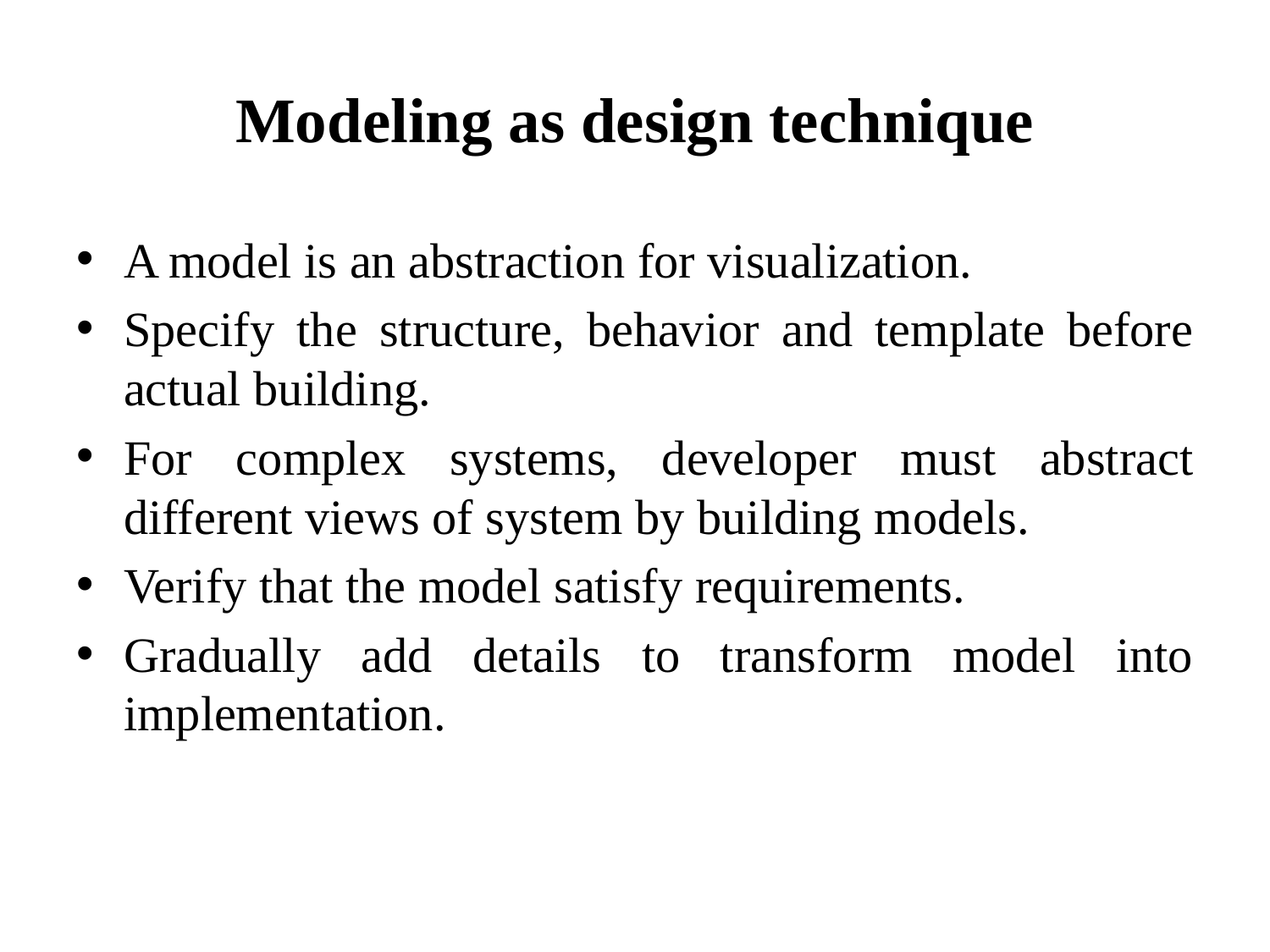

# Modeling as design technique
A model is an abstraction for visualization.
Specify the structure, behavior and template before actual building.
For complex systems, developer must abstract different views of system by building models.
Verify that the model satisfy requirements.
Gradually add details to transform model into implementation.